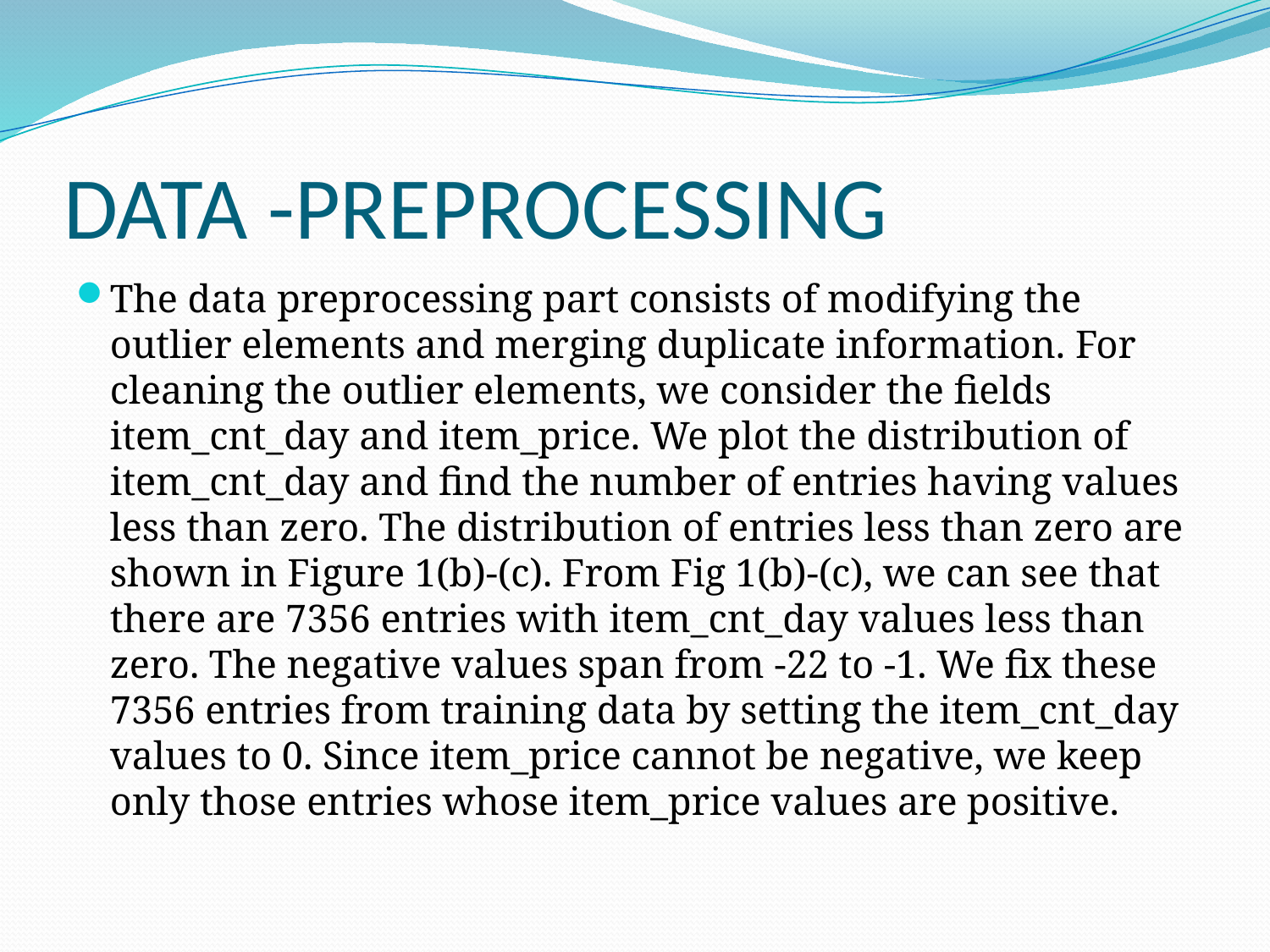

# DATA -PREPROCESSING
The data preprocessing part consists of modifying the outlier elements and merging duplicate information. For cleaning the outlier elements, we consider the fields item_cnt_day and item_price. We plot the distribution of item_cnt_day and find the number of entries having values less than zero. The distribution of entries less than zero are shown in Figure 1(b)-(c). From Fig 1(b)-(c), we can see that there are 7356 entries with item_cnt_day values less than zero. The negative values span from -22 to -1. We fix these 7356 entries from training data by setting the item_cnt_day values to 0. Since item_price cannot be negative, we keep only those entries whose item_price values are positive.